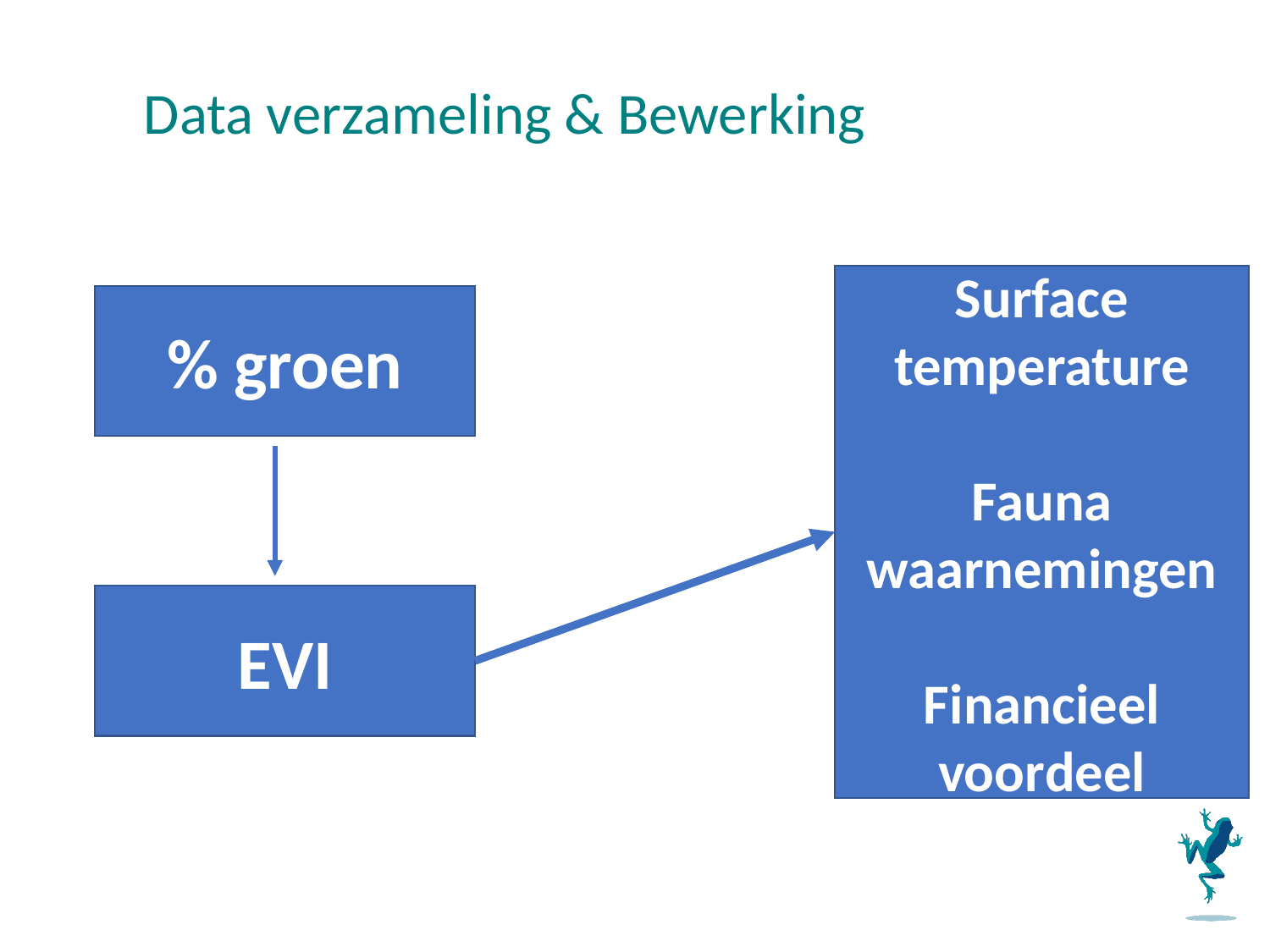

# Data verzameling & Bewerking
Surface temperature

Fauna waarnemingen

Financieel voordeel
% groen
EVI